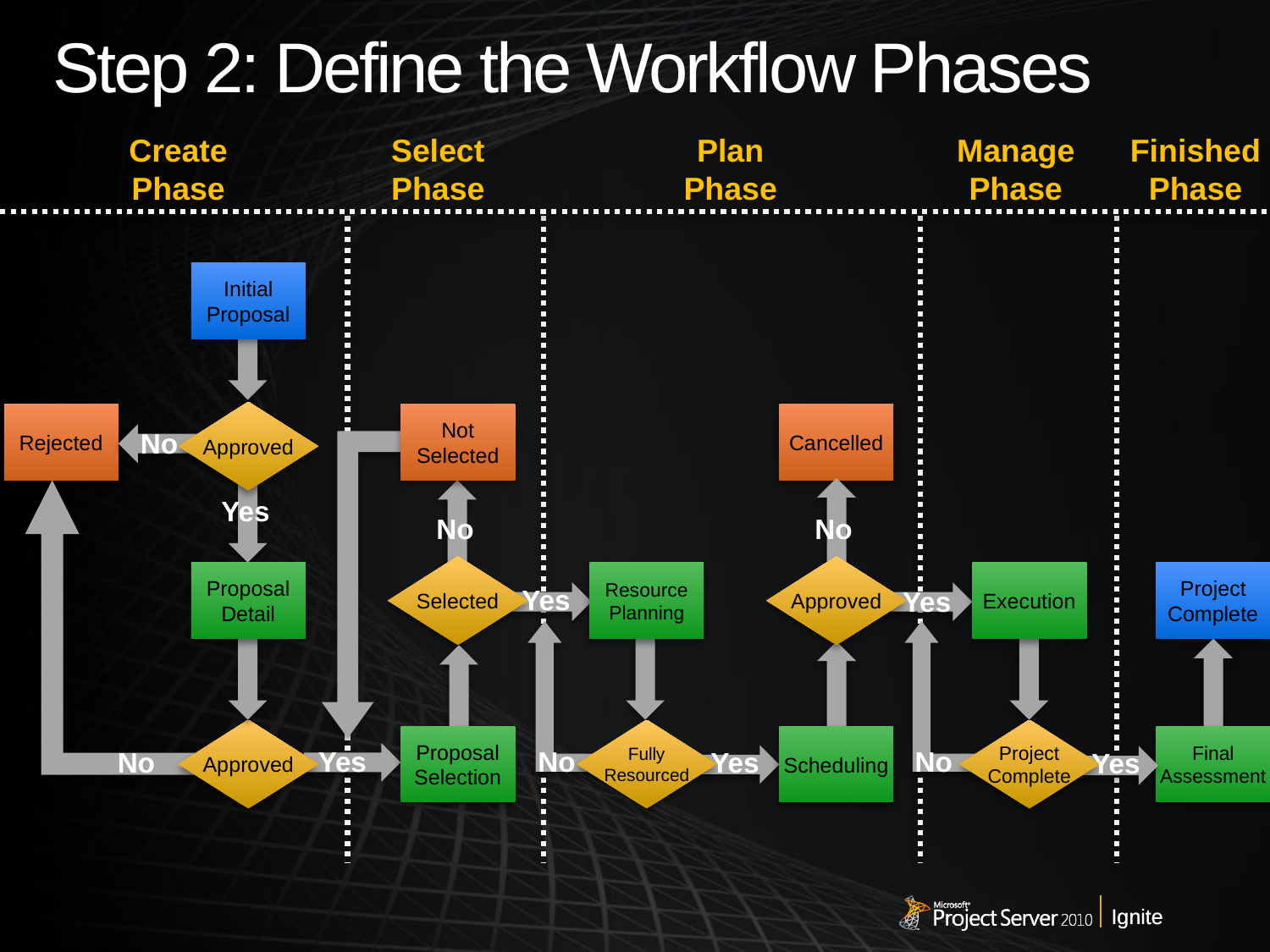

# Step 2: Define the Workflow Phases
Create
Phase
Select
Phase
Plan
Phase
Manage
Phase
Finished
Phase
Initial
Proposal

Approved
Rejected
No

Yes
Proposal
Detail

Approved
Yes
No
Not
Selected

No

Selected
Yes

Proposal
Selection
Cancelled

No

Approved
Yes

Scheduling
Resource
Planning

Fully
Resourced
No
Yes
Execution

Project
Complete
No
Yes
Project
Complete

Final
Assessment